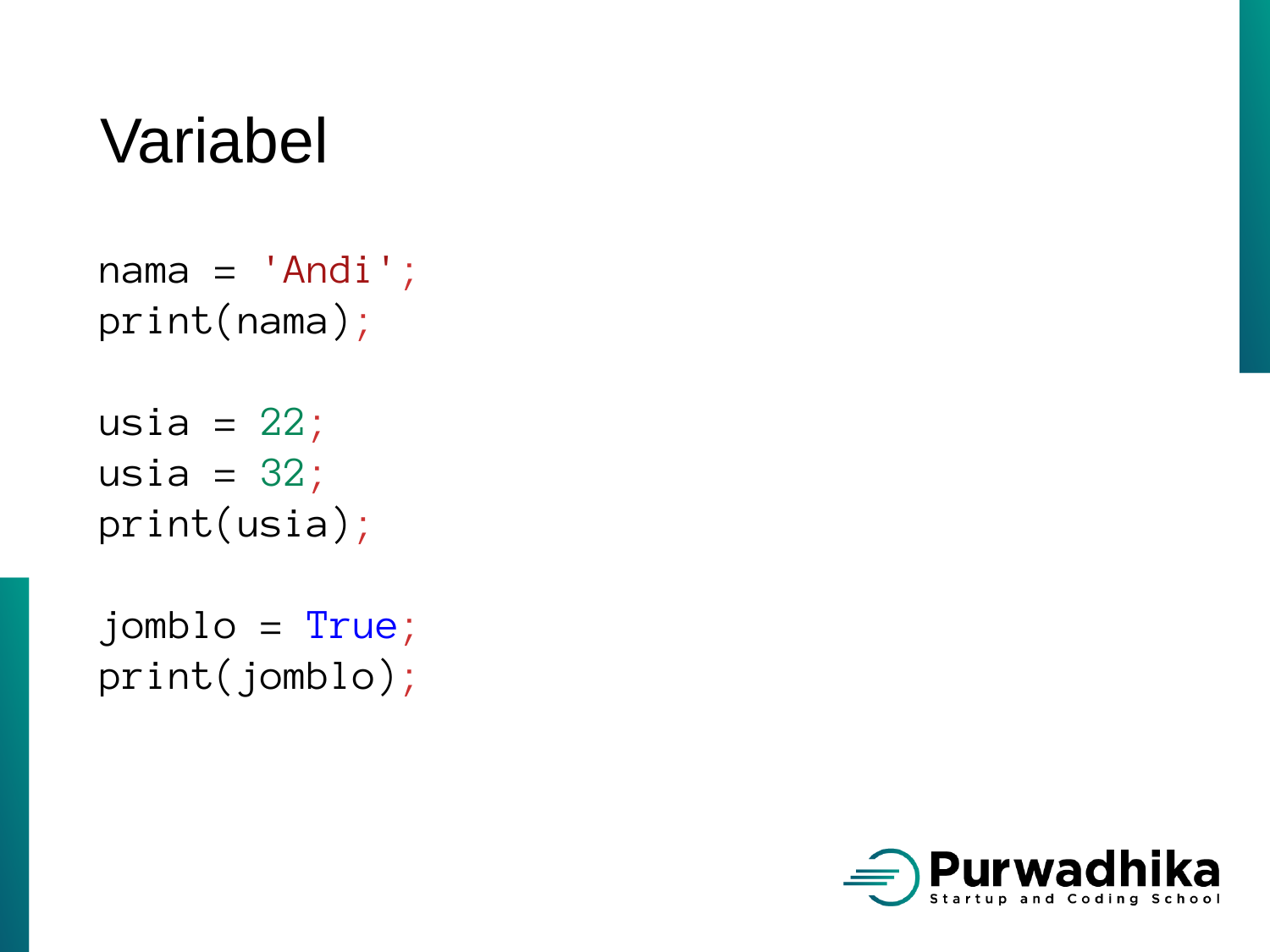

# Variabel
nama = 'Andi';
print(nama);
usia = 22;
usia = 32;
print(usia);
jomblo = True;
print(jomblo);